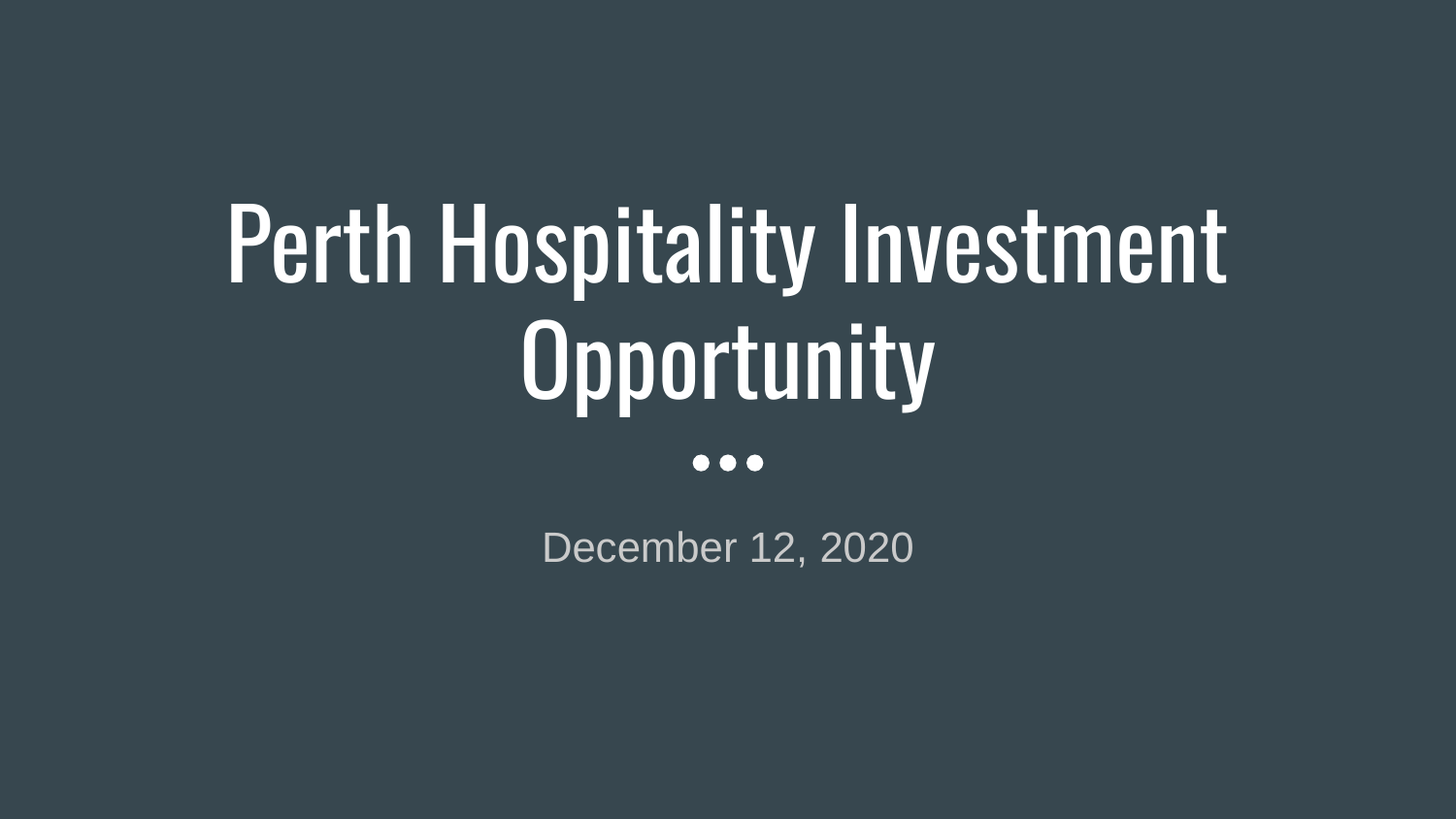

# Perth Hospitality Investment Opportunity
December 12, 2020